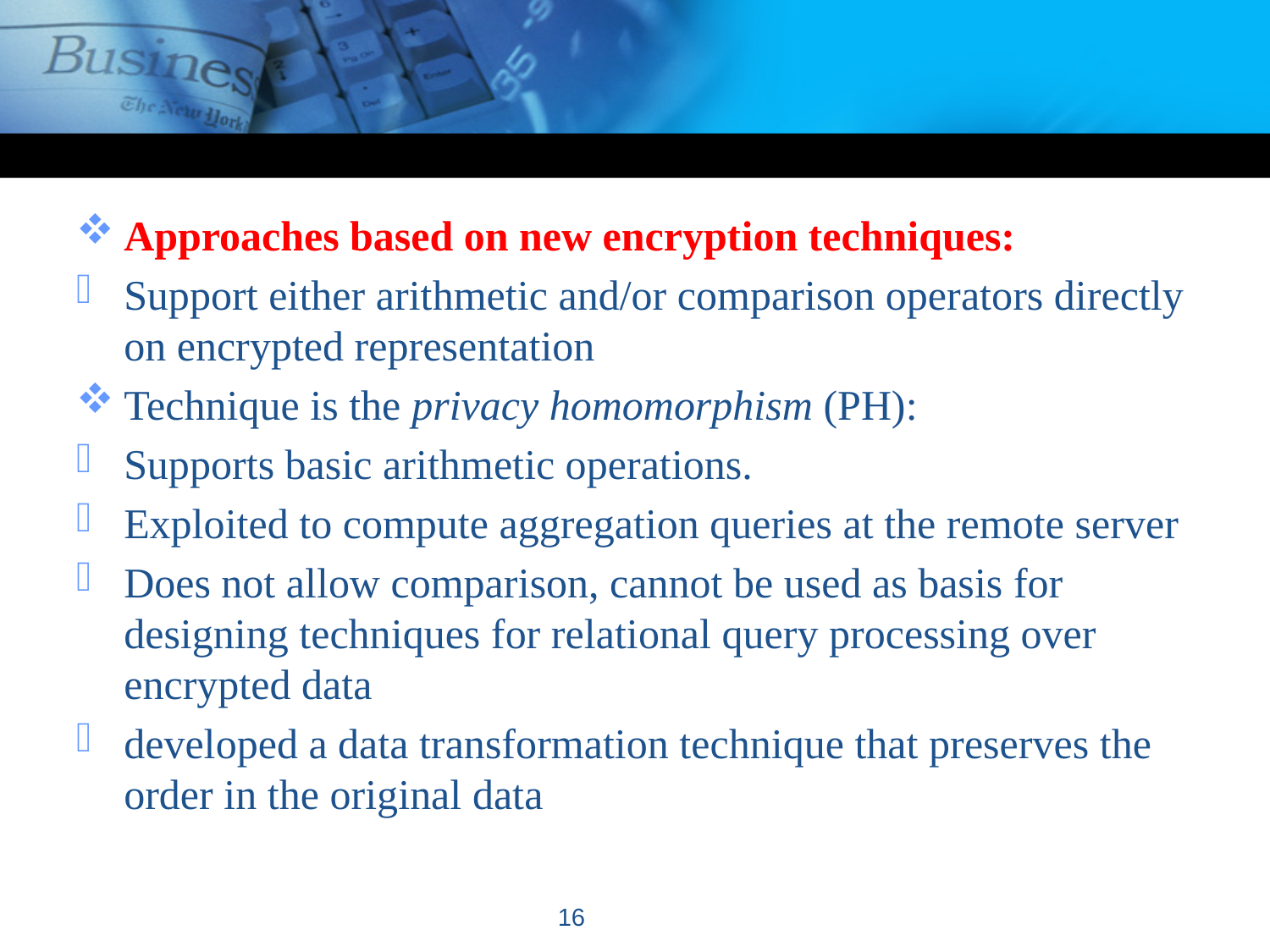

#
Approaches based on new encryption techniques:
Support either arithmetic and/or comparison operators directly on encrypted representation
Technique is the privacy homomorphism (PH):
Supports basic arithmetic operations.
Exploited to compute aggregation queries at the remote server
Does not allow comparison, cannot be used as basis for
designing techniques for relational query processing over encrypted data
developed a data transformation technique that preserves the
order in the original data
16